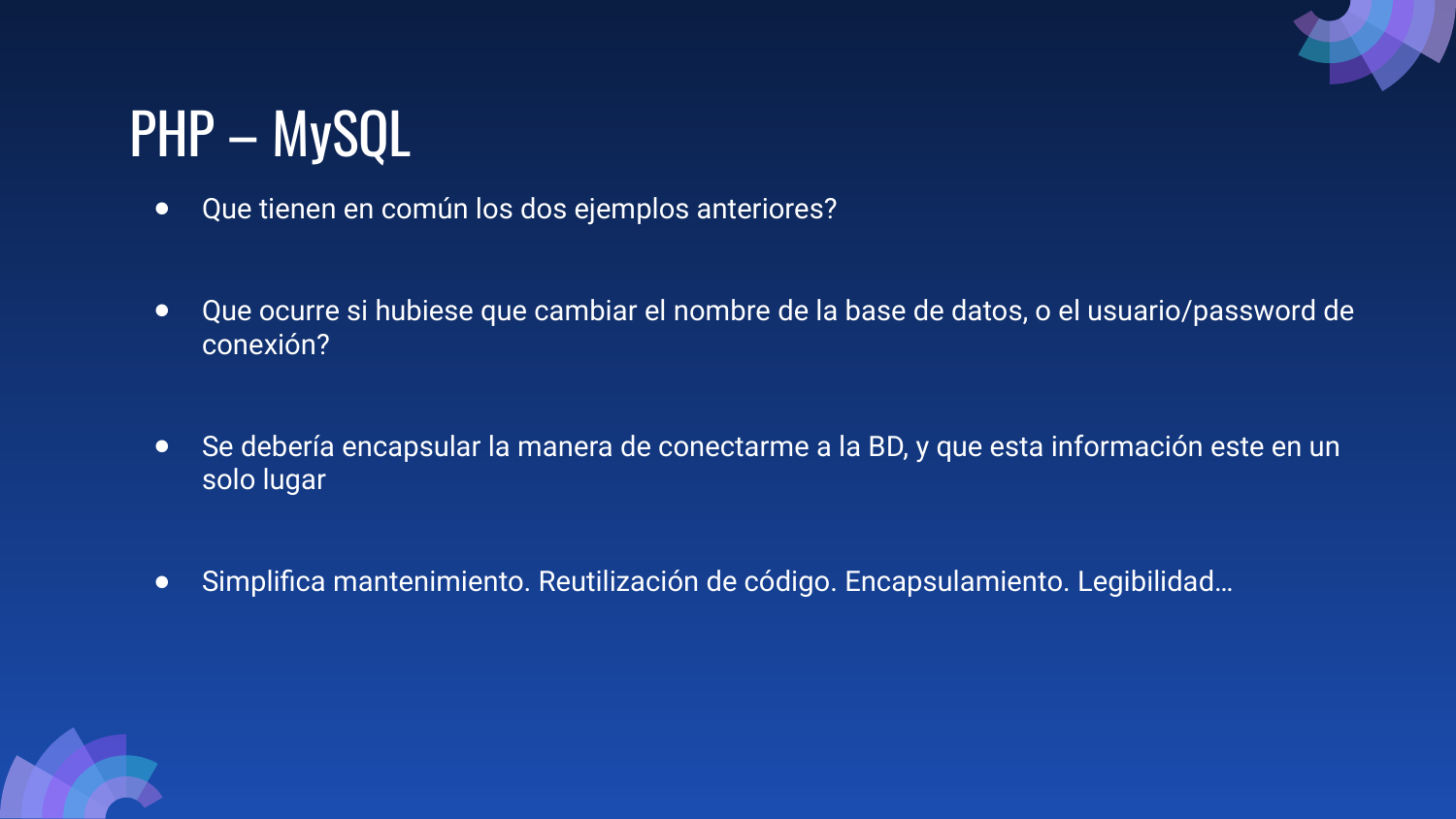

# PHP – MySQL
Que tienen en común los dos ejemplos anteriores?

Que ocurre si hubiese que cambiar el nombre de la base de datos, o el usuario/password de conexión?

Se debería encapsular la manera de conectarme a la BD, y que esta información este en un solo lugar

Simplifica mantenimiento. Reutilización de código. Encapsulamiento. Legibilidad…